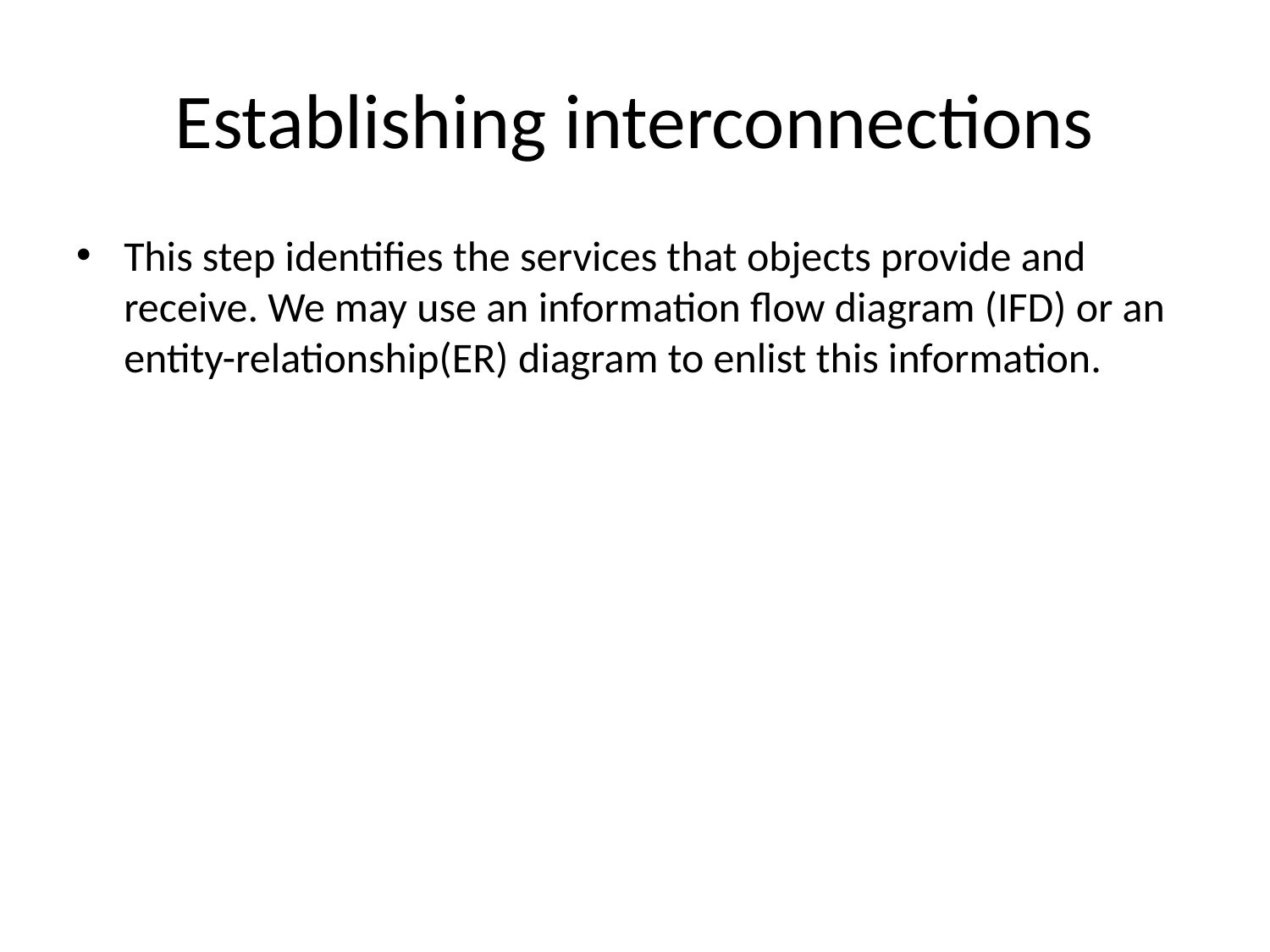

# Establishing interconnections
This step identifies the services that objects provide and receive. We may use an information flow diagram (IFD) or an entity-relationship(ER) diagram to enlist this information.